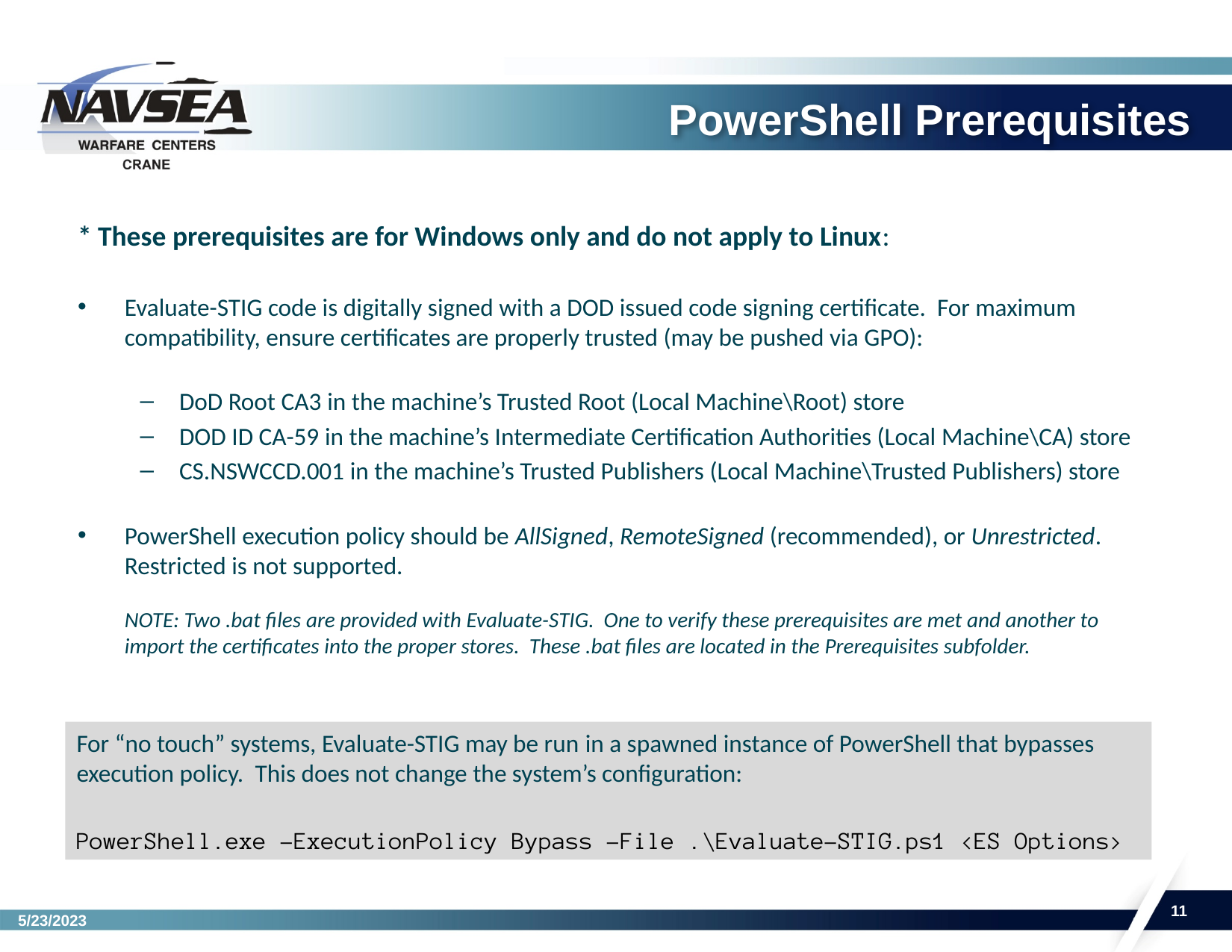

# PowerShell Prerequisites
* These prerequisites are for Windows only and do not apply to Linux:

Evaluate-STIG code is digitally signed with a DOD issued code signing certificate.  For maximum compatibility, ensure certificates are properly trusted (may be pushed via GPO):
DoD Root CA3 in the machine’s Trusted Root (Local Machine\Root) store
DOD ID CA-59 in the machine’s Intermediate Certification Authorities (Local Machine\CA) store
CS.NSWCCD.001 in the machine’s Trusted Publishers (Local Machine\Trusted Publishers) store
PowerShell execution policy should be AllSigned, RemoteSigned (recommended), or Unrestricted.  Restricted is not supported.
NOTE: Two .bat files are provided with Evaluate-STIG.  One to verify these prerequisites are met and another to import the certificates into the proper stores.  These .bat files are located in the Prerequisites subfolder.
For “no touch” systems, Evaluate-STIG may be run in a spawned instance of PowerShell that bypasses execution policy.  This does not change the system’s configuration:

PowerShell.exe -ExecutionPolicy Bypass -File .\Evaluate-STIG.ps1 <ES Options>
11
5/23/2023